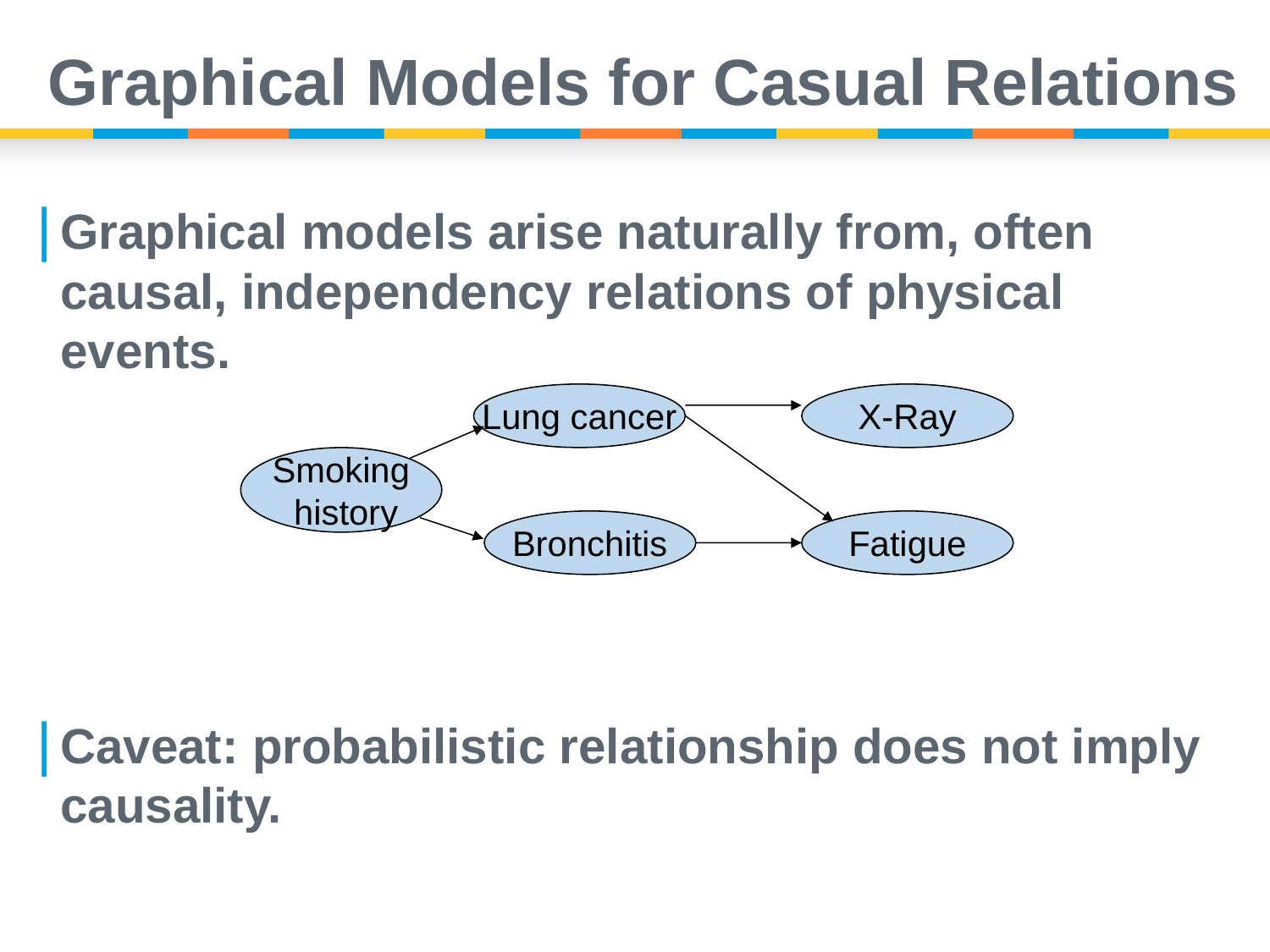

# Graphical Models for Casual Relations
Graphical models arise naturally from, often causal, independency relations of physical events.

Caveat: probabilistic relationship does not imply causality.

Lung cancer
X-Ray

Smoking
 history
Bronchitis
Fatigue